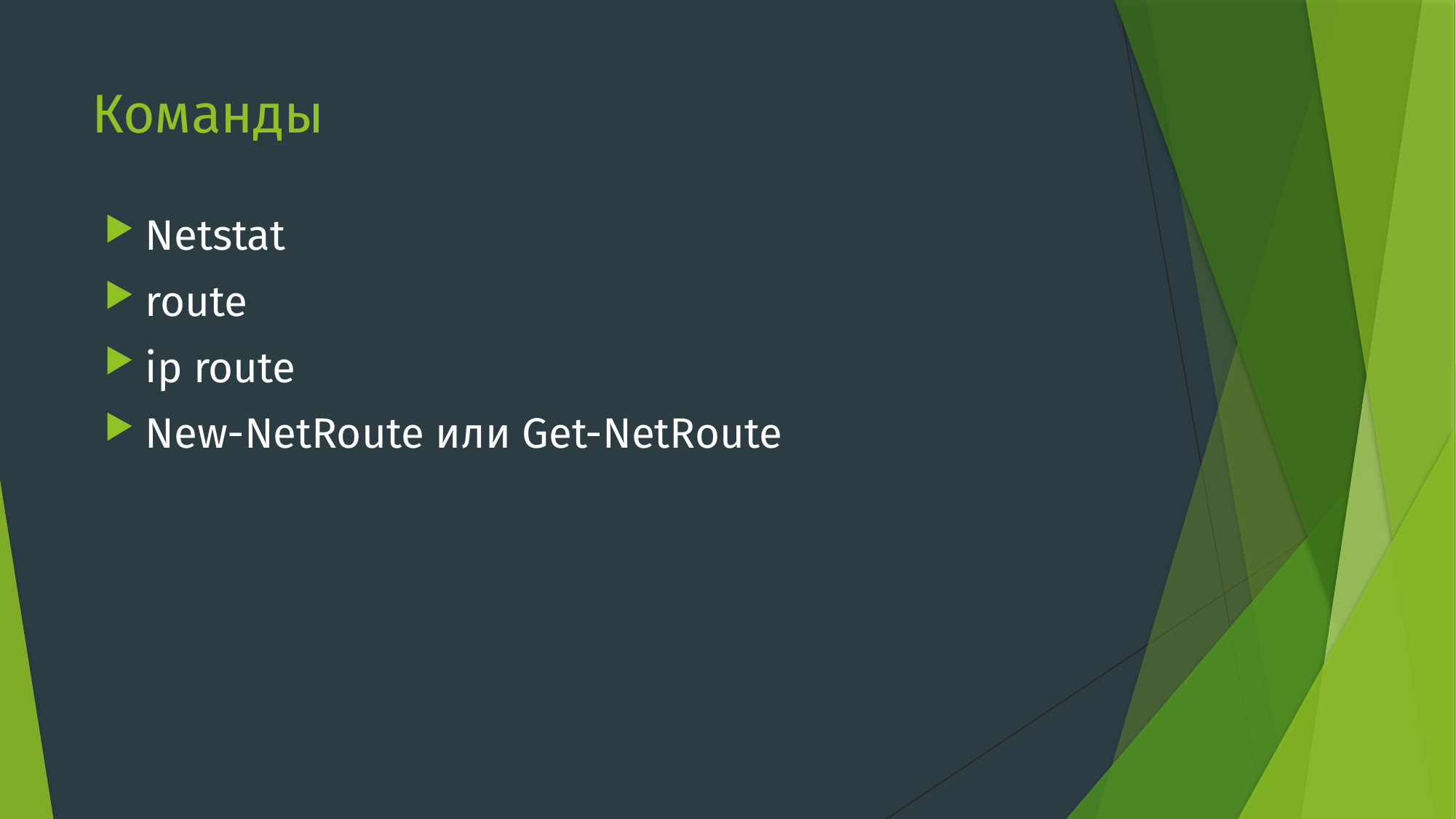

# Команды
Netstat
route
ip route
New-NetRoute или Get-NetRoute